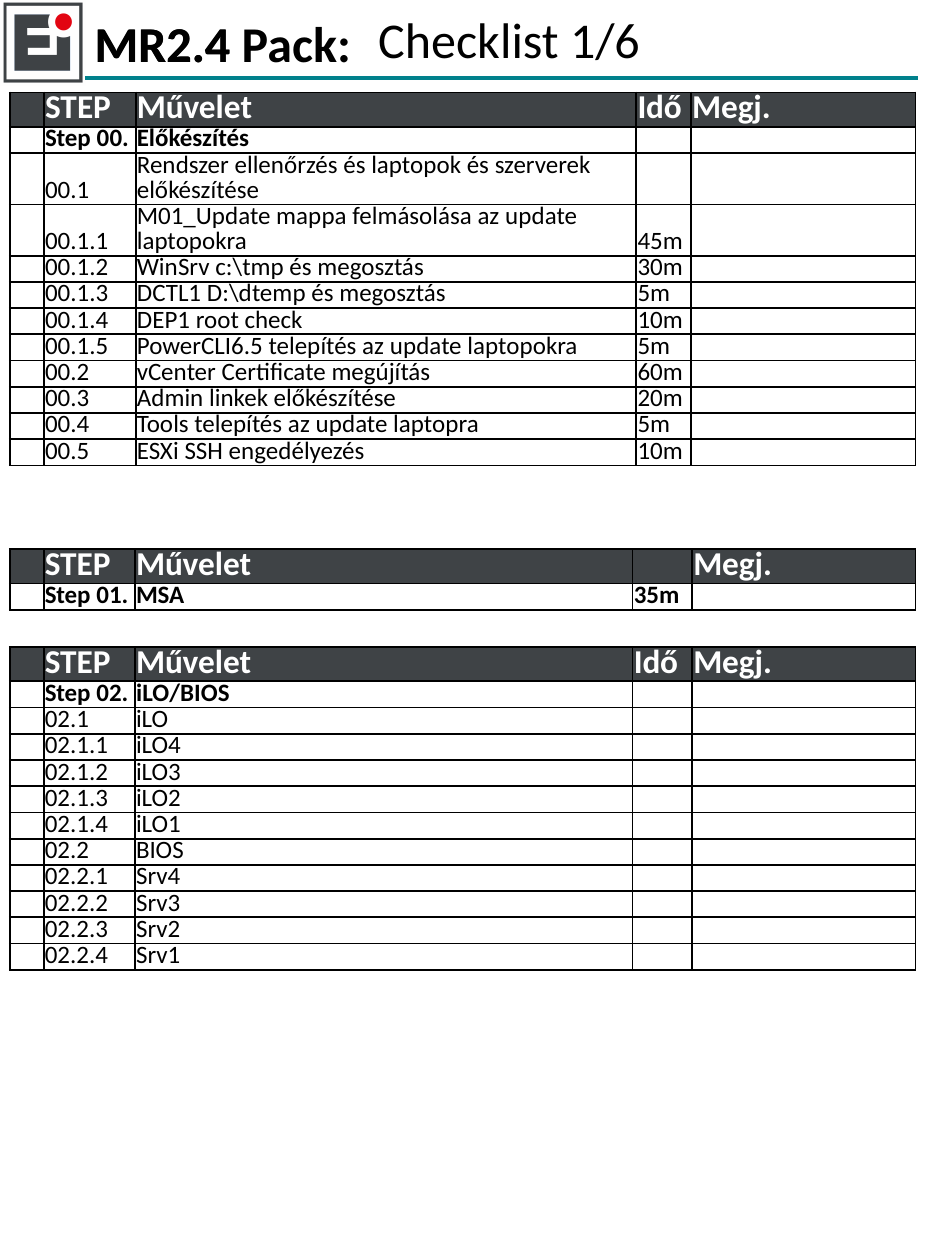

# Checklist 1/6
|  | STEP | Művelet | Idő | Megj. |
| --- | --- | --- | --- | --- |
|  | Step 00. | Előkészítés |  |  |
|  | 00.1 | Rendszer ellenőrzés és laptopok és szerverek előkészítése |  |  |
|  | 00.1.1 | M01\_Update mappa felmásolása az update laptopokra | 45m |  |
|  | 00.1.2 | WinSrv c:\tmp és megosztás | 30m |  |
|  | 00.1.3 | DCTL1 D:\dtemp és megosztás | 5m |  |
|  | 00.1.4 | DEP1 root check | 10m |  |
|  | 00.1.5 | PowerCLI6.5 telepítés az update laptopokra | 5m |  |
|  | 00.2 | vCenter Certificate megújítás | 60m |  |
|  | 00.3 | Admin linkek előkészítése | 20m |  |
|  | 00.4 | Tools telepítés az update laptopra | 5m |  |
|  | 00.5 | ESXi SSH engedélyezés | 10m |  |
|  | STEP | Művelet |  | Megj. |
| --- | --- | --- | --- | --- |
|  | Step 01. | MSA | 35m |  |
|  | STEP | Művelet | Idő | Megj. |
| --- | --- | --- | --- | --- |
|  | Step 02. | iLO/BIOS |  |  |
|  | 02.1 | iLO |  |  |
|  | 02.1.1 | iLO4 |  |  |
|  | 02.1.2 | iLO3 |  |  |
|  | 02.1.3 | iLO2 |  |  |
|  | 02.1.4 | iLO1 |  |  |
|  | 02.2 | BIOS |  |  |
|  | 02.2.1 | Srv4 |  |  |
|  | 02.2.2 | Srv3 |  |  |
|  | 02.2.3 | Srv2 |  |  |
|  | 02.2.4 | Srv1 |  |  |